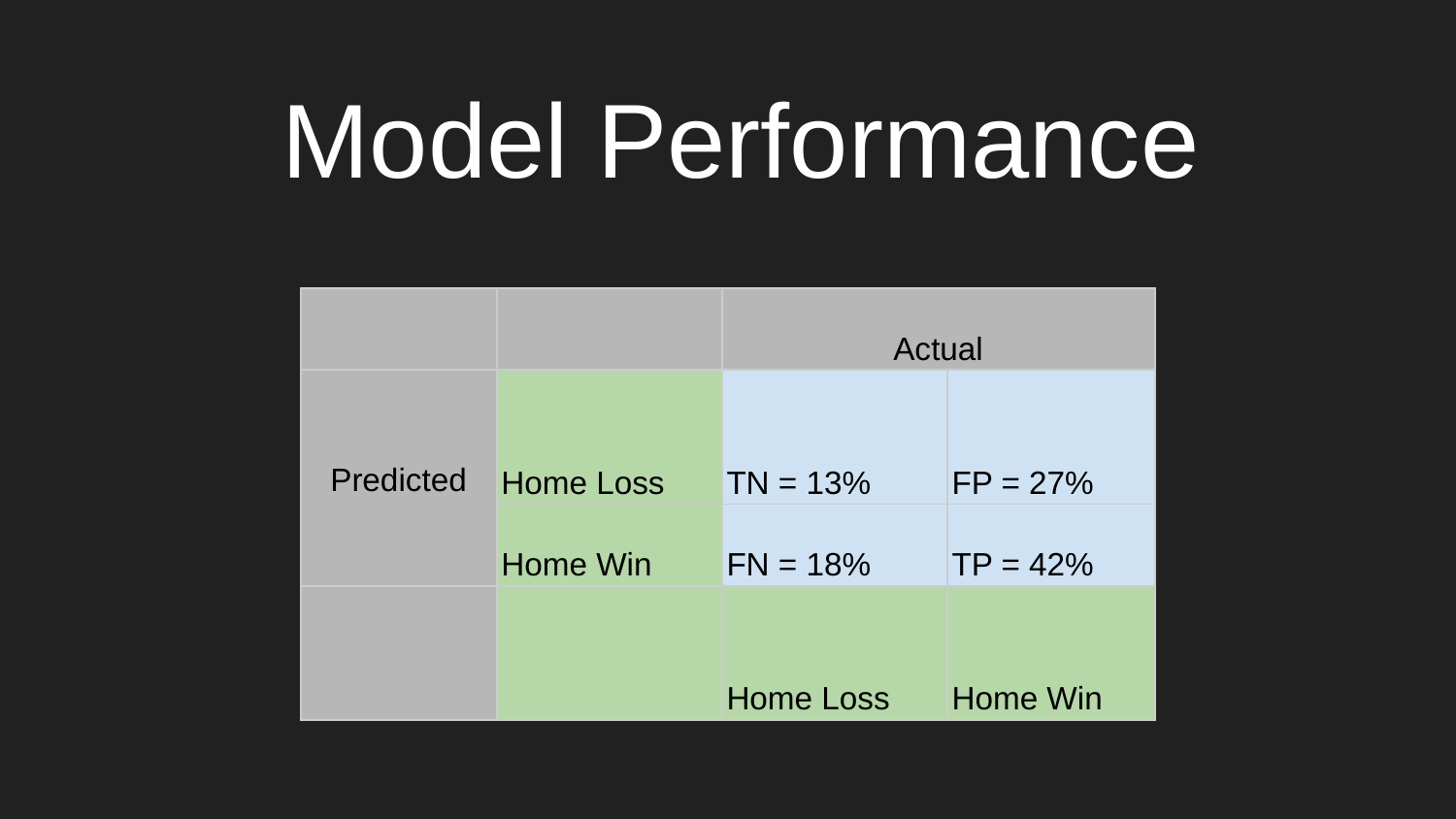

Model Performance
|  |  | Actual |  |
| --- | --- | --- | --- |
| Predicted | Home Loss | TN = 13% | FP = 27% |
|  | Home Win | FN = 18% | TP = 42% |
|  |  | Home Loss | Home Win |